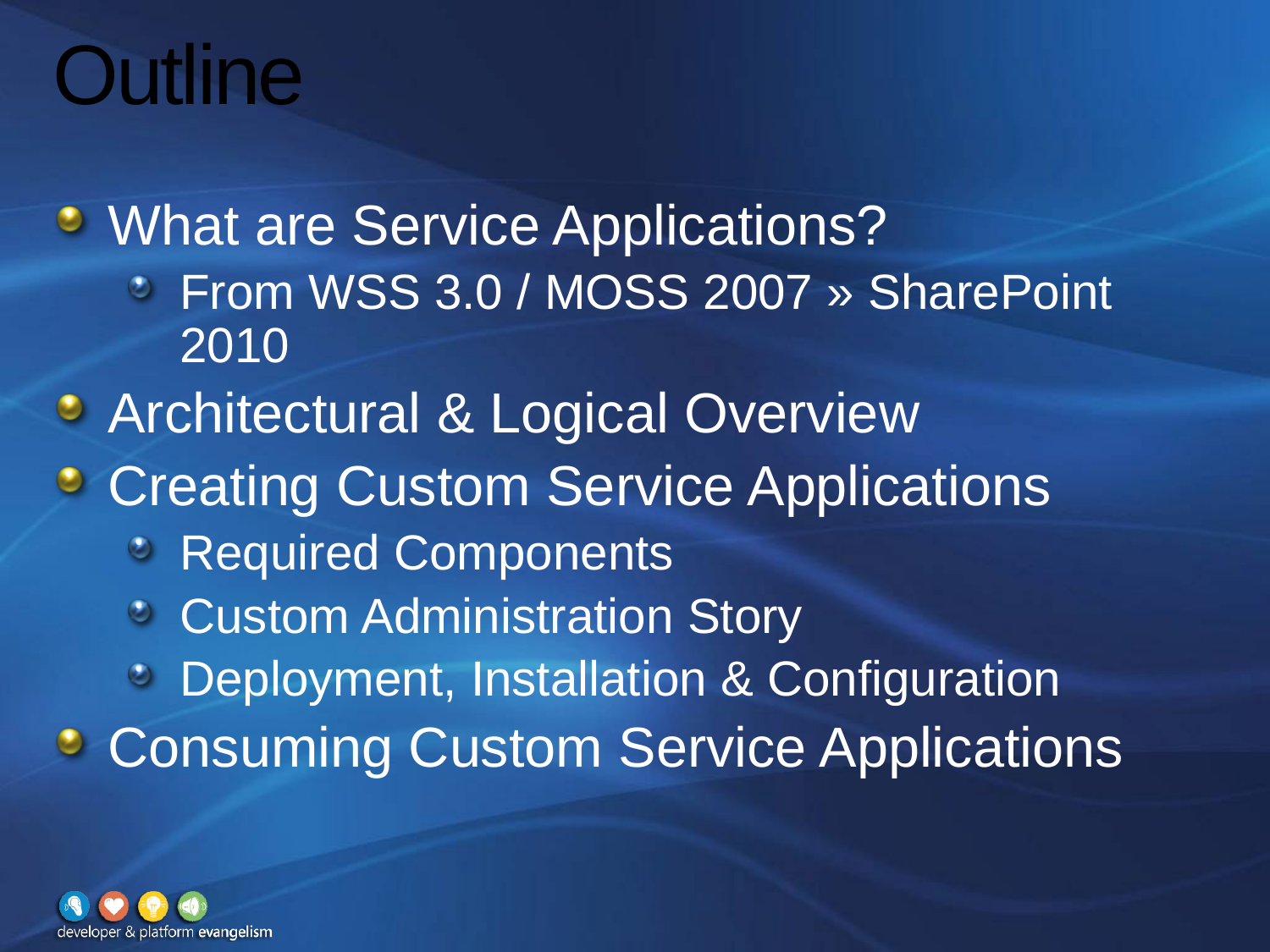

# Outline
What are Service Applications?
From WSS 3.0 / MOSS 2007 » SharePoint 2010
Architectural & Logical Overview
Creating Custom Service Applications
Required Components
Custom Administration Story
Deployment, Installation & Configuration
Consuming Custom Service Applications